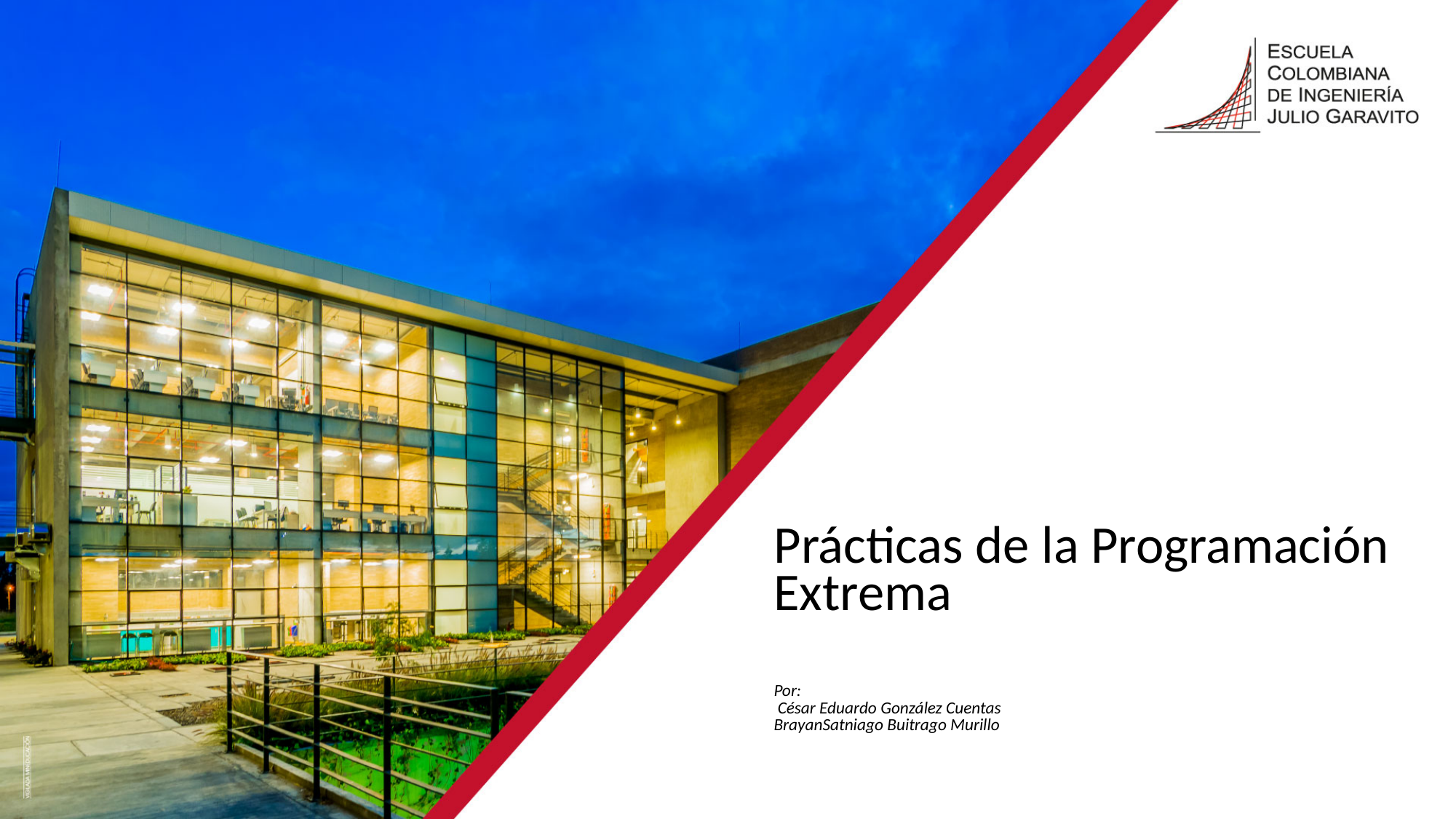

# Prácticas de la Programación Extrema
Por:
 César Eduardo González Cuentas
BrayanSatniago Buitrago Murillo